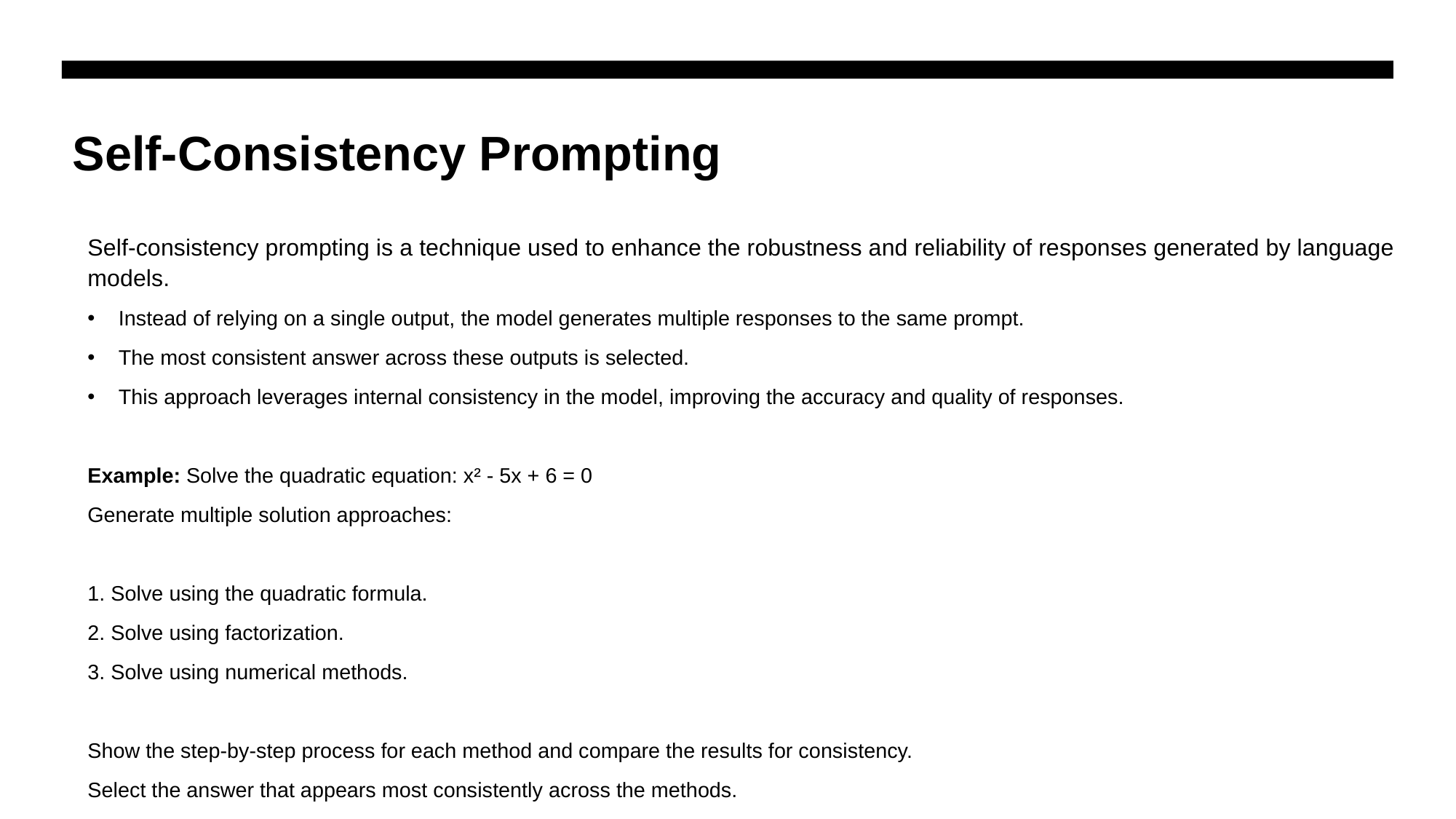

# Self-Consistency Prompting
Self-consistency prompting is a technique used to enhance the robustness and reliability of responses generated by language models.
Instead of relying on a single output, the model generates multiple responses to the same prompt.
The most consistent answer across these outputs is selected.
This approach leverages internal consistency in the model, improving the accuracy and quality of responses.

Example: Solve the quadratic equation: x² - 5x + 6 = 0
Generate multiple solution approaches:

1. Solve using the quadratic formula.
2. Solve using factorization.
3. Solve using numerical methods.

Show the step-by-step process for each method and compare the results for consistency.
Select the answer that appears most consistently across the methods.